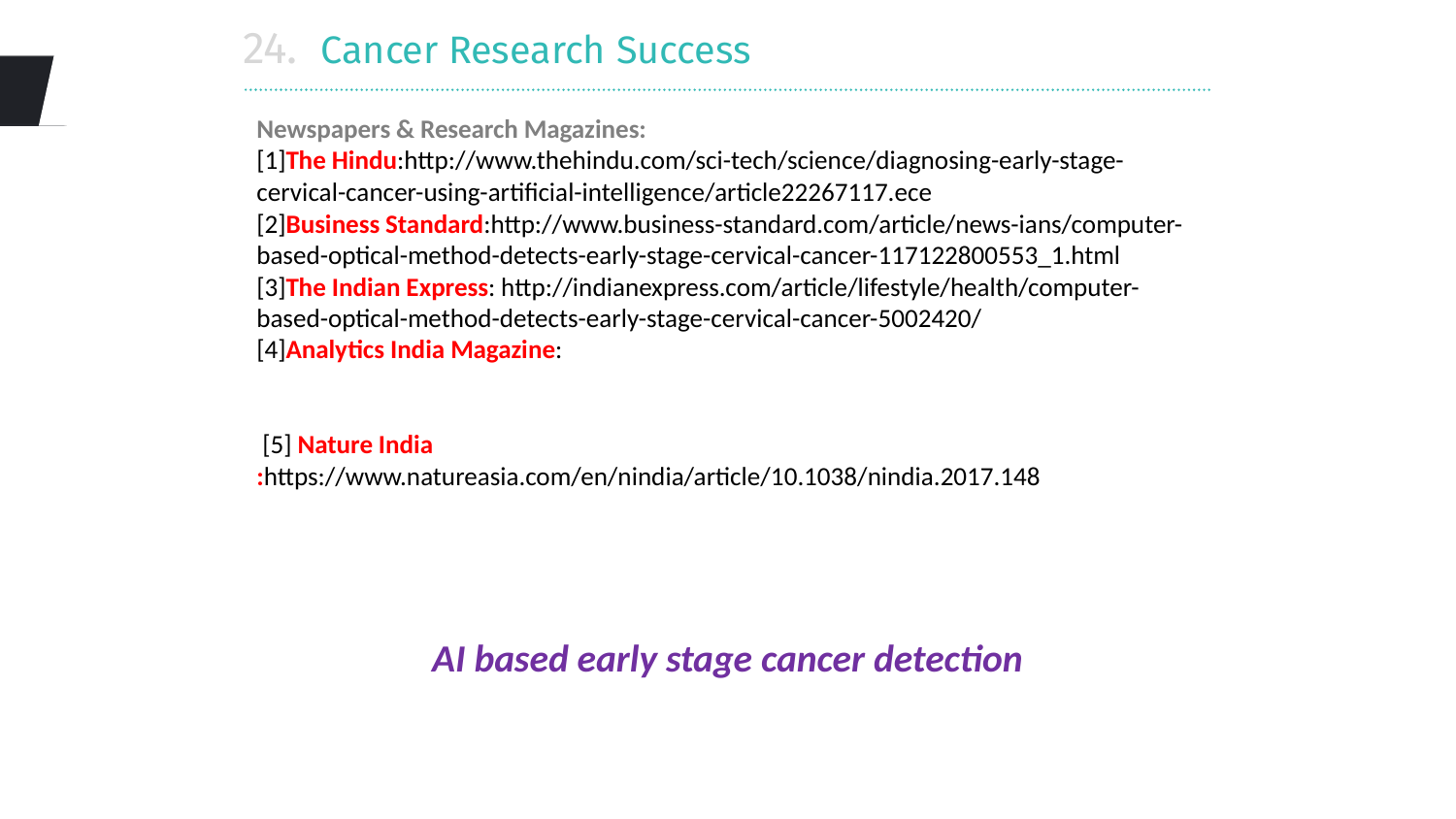

24.  Cancer Research Success

Newspapers & Research Magazines:
[1]The Hindu:http://www.thehindu.com/sci-tech/science/diagnosing-early-stage-cervical-cancer-using-artificial-intelligence/article22267117.ece
[2]Business Standard:http://www.business-standard.com/article/news-ians/computer-based-optical-method-detects-early-stage-cervical-cancer-117122800553_1.html
[3]The Indian Express: http://indianexpress.com/article/lifestyle/health/computer-based-optical-method-detects-early-stage-cervical-cancer-5002420/
[4]Analytics India Magazine: https://analyticsindiamag.com/ai-cancer-detection-india-light-scatter-algorithm/
 [5] Nature India :https://www.natureasia.com/en/nindia/article/10.1038/nindia.2017.148
AI based early stage cancer detection
24